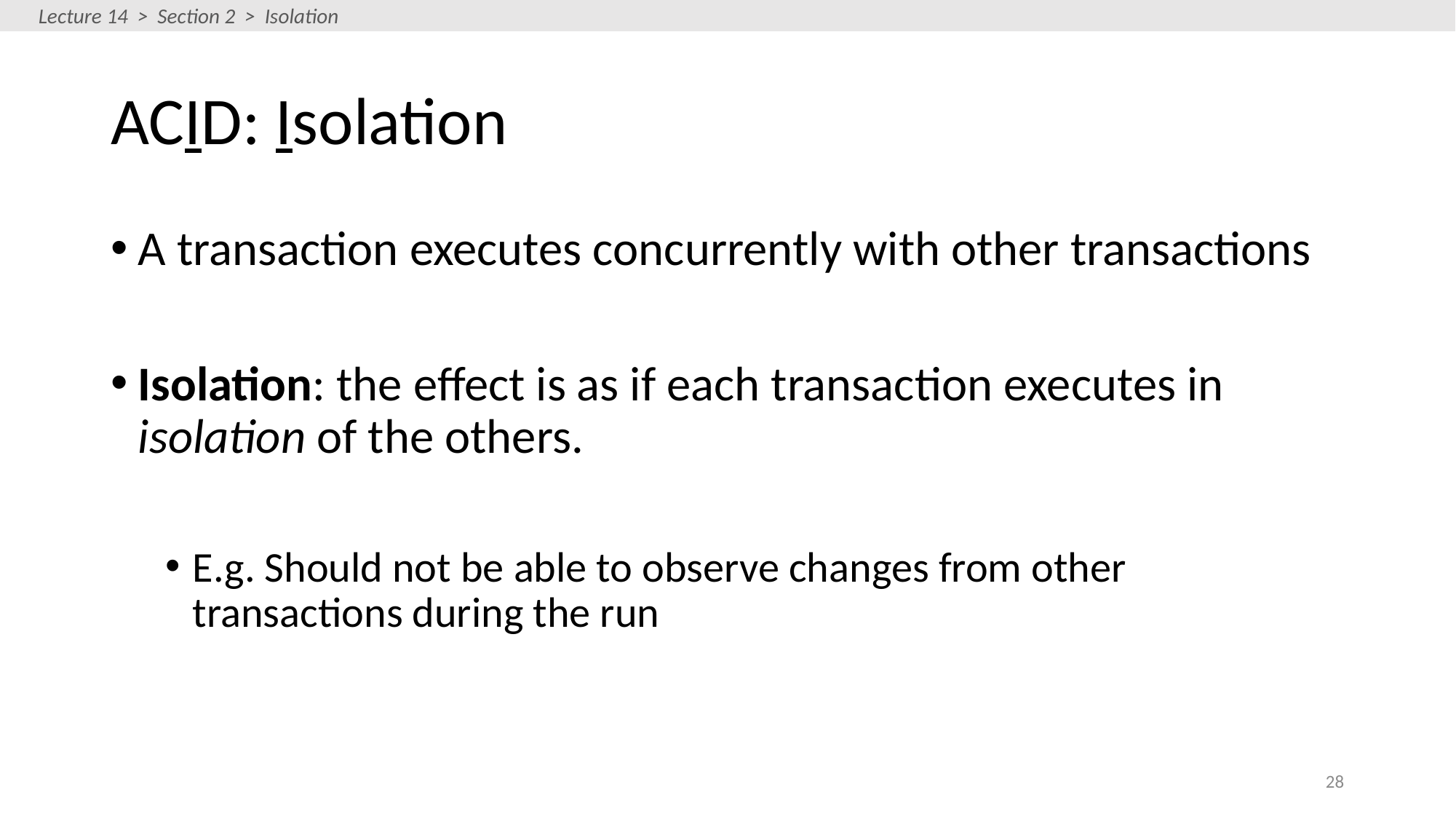

Lecture 14  >  Section 2  >  Isolation
# ACID: Isolation
A transaction executes concurrently with other transactions

Isolation: the effect is as if each transaction executes in isolation of the others.

E.g. Should not be able to observe changes from other transactions during the run
28